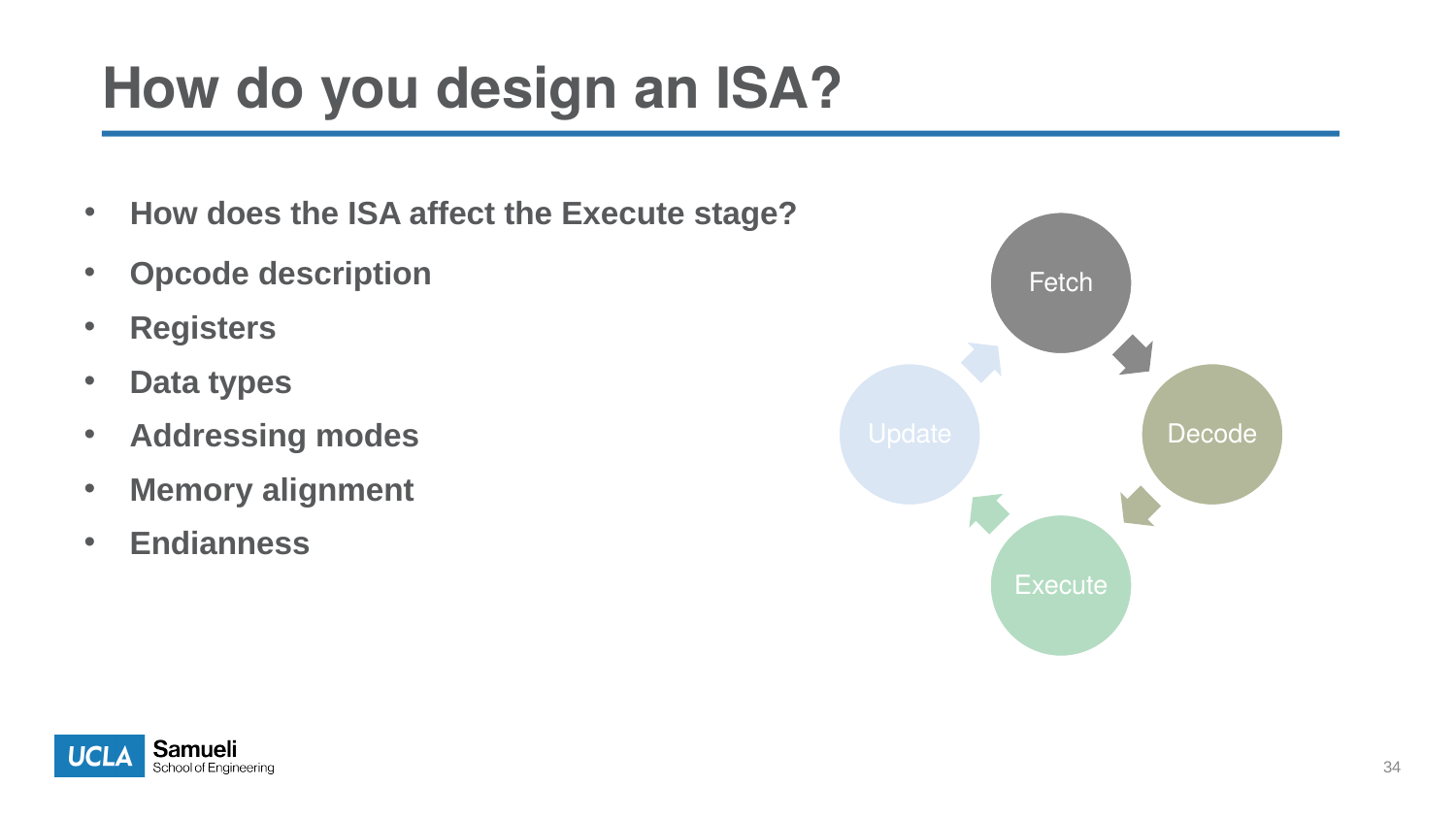

# How do you design an ISA?
How does the ISA affect the Execute stage?
Fetch

Decode

Execute

Update

Opcode description
Registers
Data types
Addressing modes
Memory alignment
Endianness
34